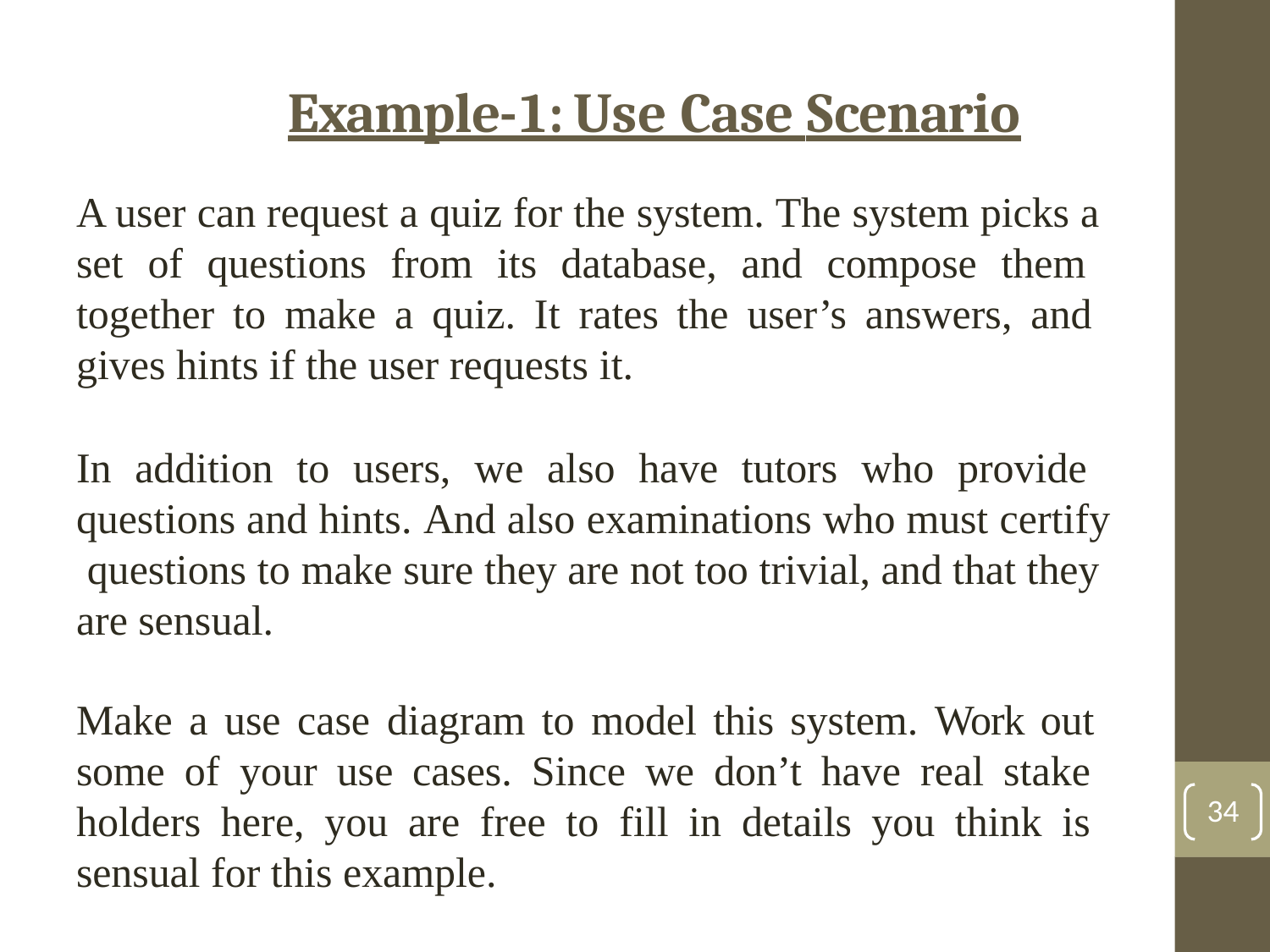

# Example-1: Use Case Scenario
A user can request a quiz for the system. The system picks a  set of questions from its database, and compose them  together to make a quiz. It rates the user’s answers, and  gives hints if the user requests it.

In addition to users, we also have tutors who provide  questions and hints. And also examinations who must certify  questions to make sure they are not too trivial, and that they  are sensual.
Make a use case diagram to model this system. Work out  some of your use cases. Since we don’t have real stake  holders here, you are free to fill in details you think is  sensual for this example.

34